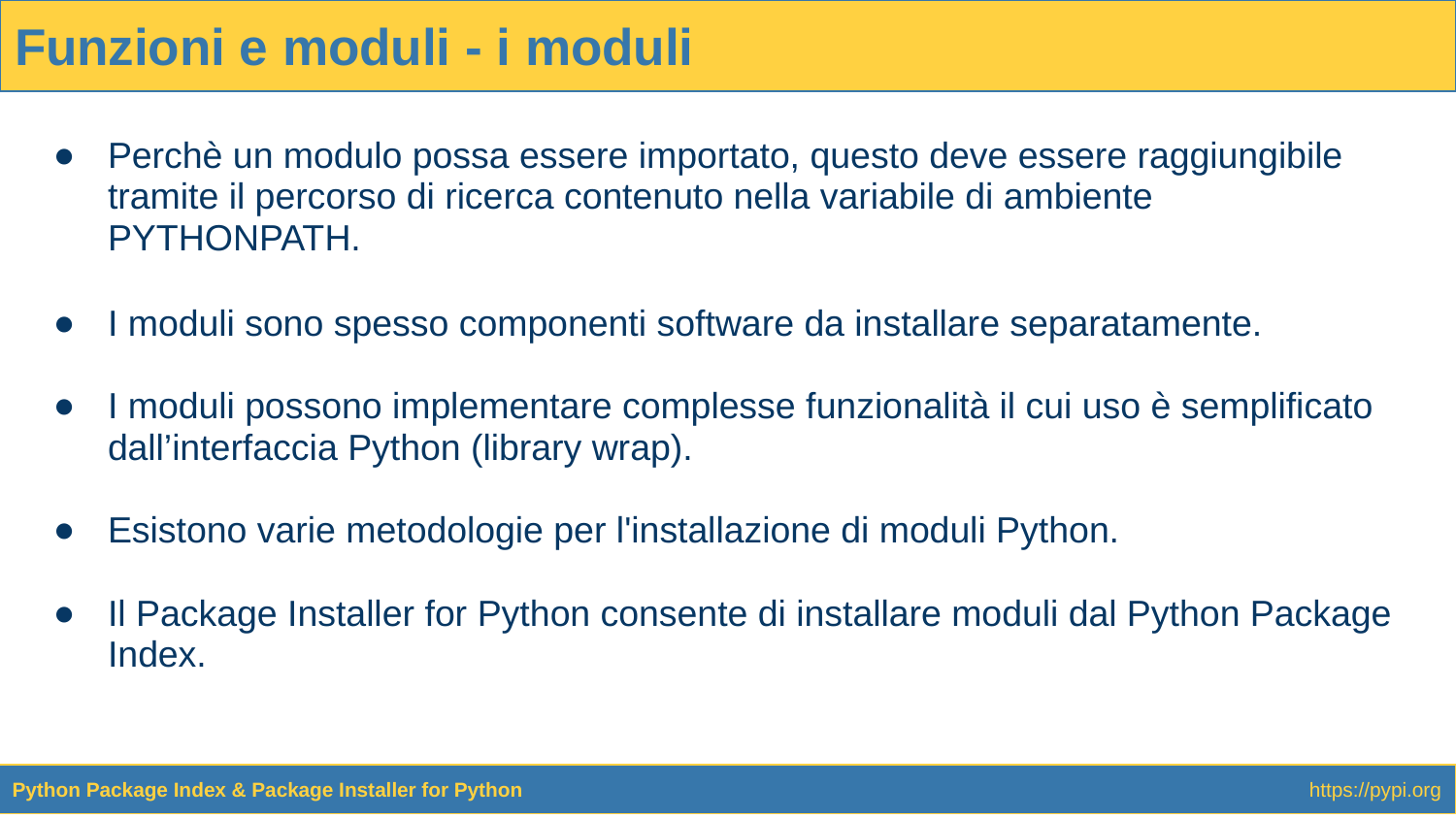

# Funzioni e moduli - i moduli
Perchè un modulo possa essere importato, questo deve essere raggiungibile tramite il percorso di ricerca contenuto nella variabile di ambiente PYTHONPATH.
I moduli sono spesso componenti software da installare separatamente.
I moduli possono implementare complesse funzionalità il cui uso è semplificato dall’interfaccia Python (library wrap).
Esistono varie metodologie per l'installazione di moduli Python.
Il Package Installer for Python consente di installare moduli dal Python Package Index.
https://pypi.org
Python Package Index & Package Installer for Python